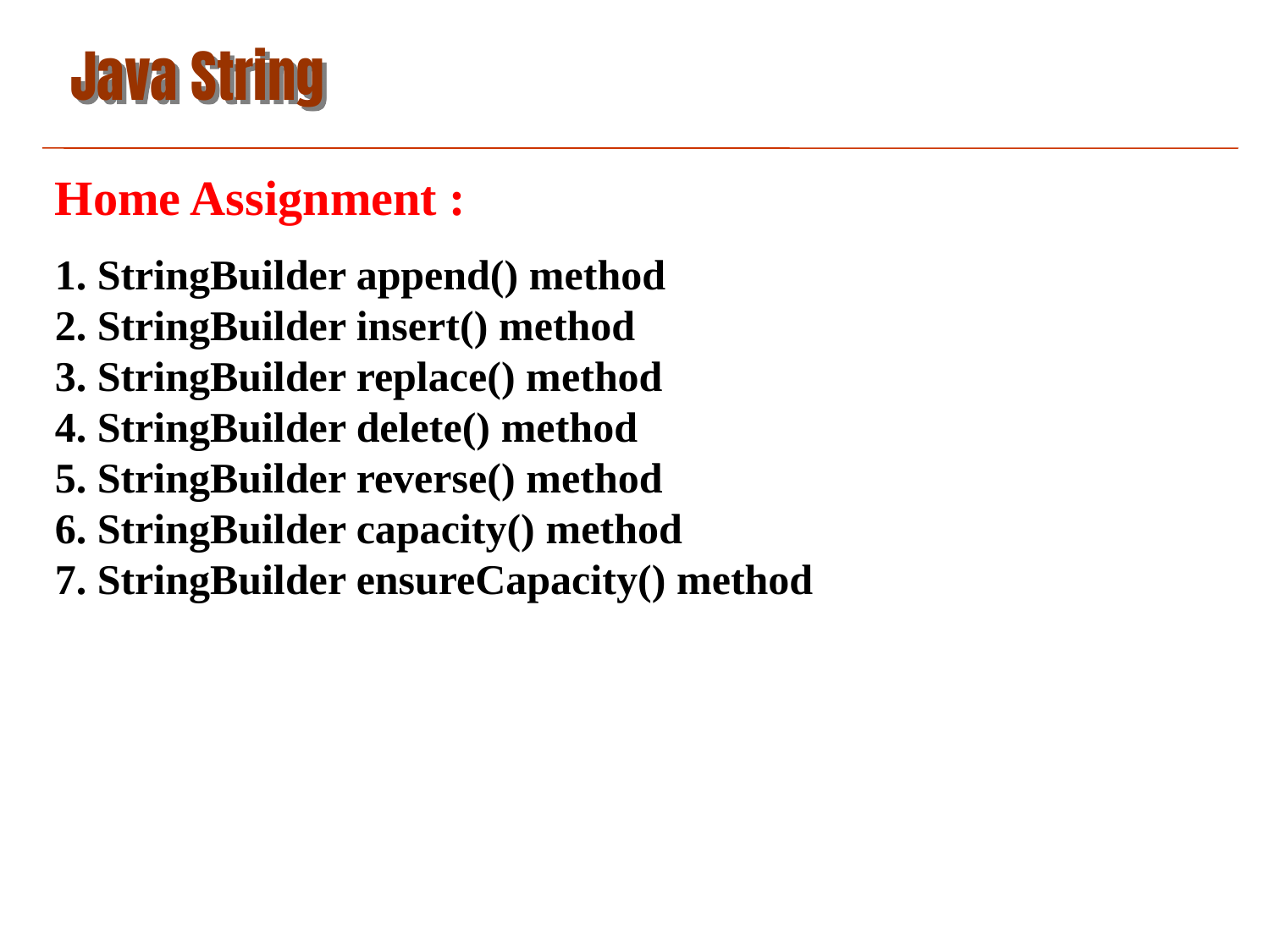

Java String

Home Assignment :
1. StringBuilder append() method
2. StringBuilder insert() method
3. StringBuilder replace() method
4. StringBuilder delete() method
5. StringBuilder reverse() method
6. StringBuilder capacity() method
7. StringBuilder ensureCapacity() method